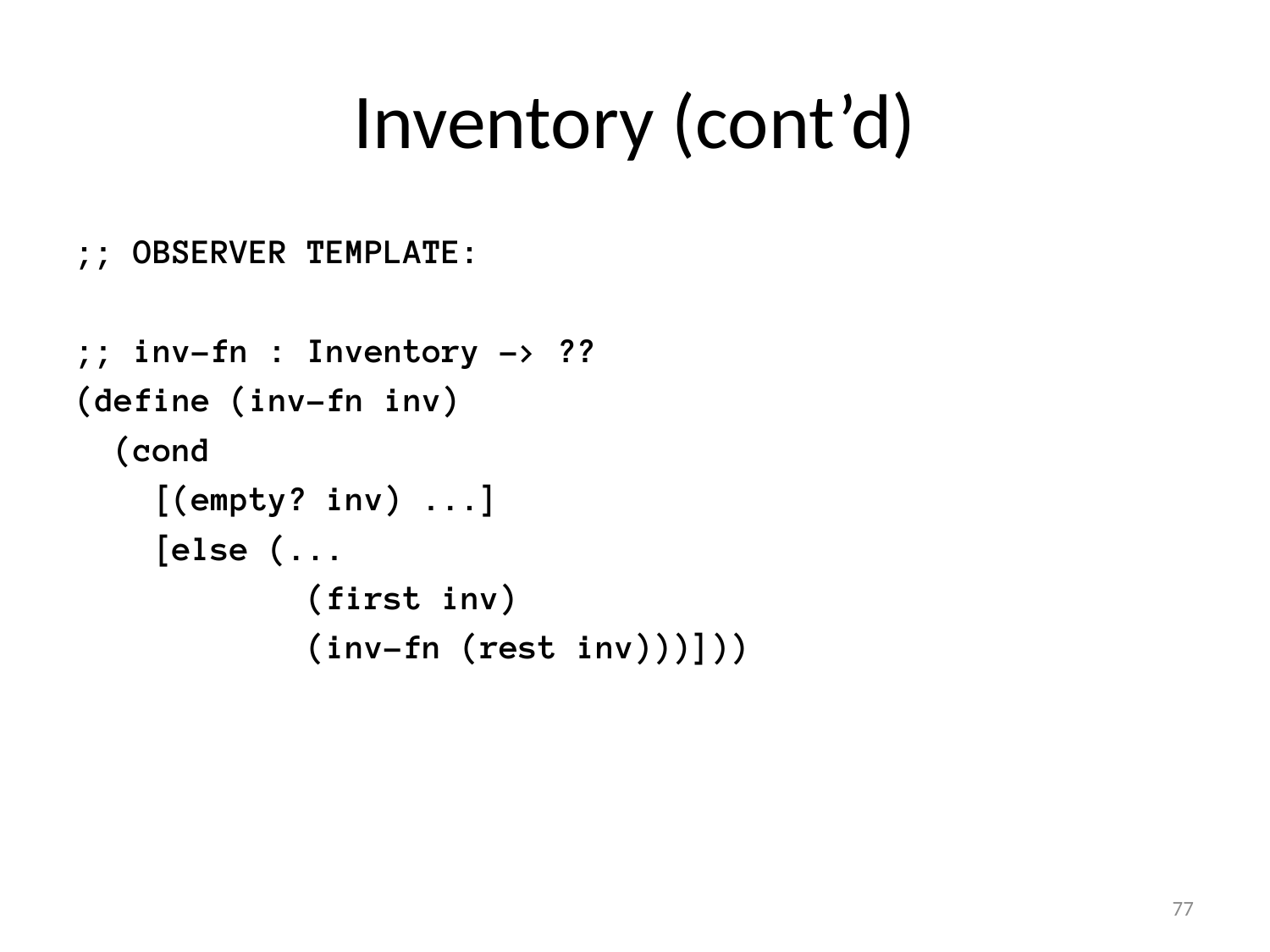

# Inventory (cont’d)
;; OBSERVER TEMPLATE:

;; inv-fn : Inventory -> ??
(define (inv-fn inv)
  (cond
    [(empty? inv) ...]
    [else (...
            (first inv)
            (inv-fn (rest inv)))]))
77